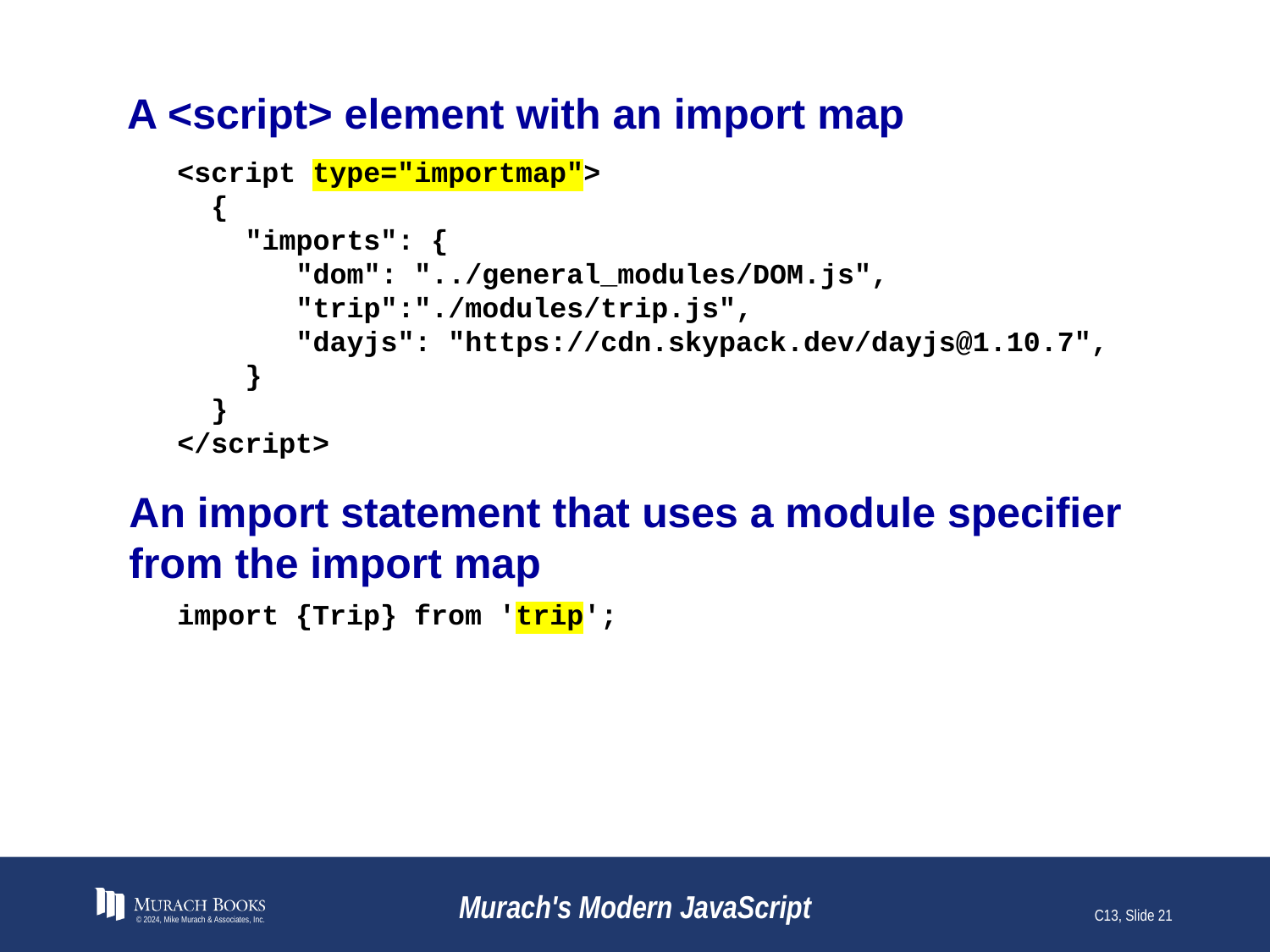

# A <script> element with an import map
<script type="importmap">
  {
    "imports": {
       "dom": "../general_modules/DOM.js",
       "trip":"./modules/trip.js",
       "dayjs": "https://cdn.skypack.dev/dayjs@1.10.7",
    }
  }
</script>
An import statement that uses a module specifier from the import map
import {Trip} from 'trip';

© 2024, Mike Murach & Associates, Inc.
Murach's Modern JavaScript

C13, Slide 21